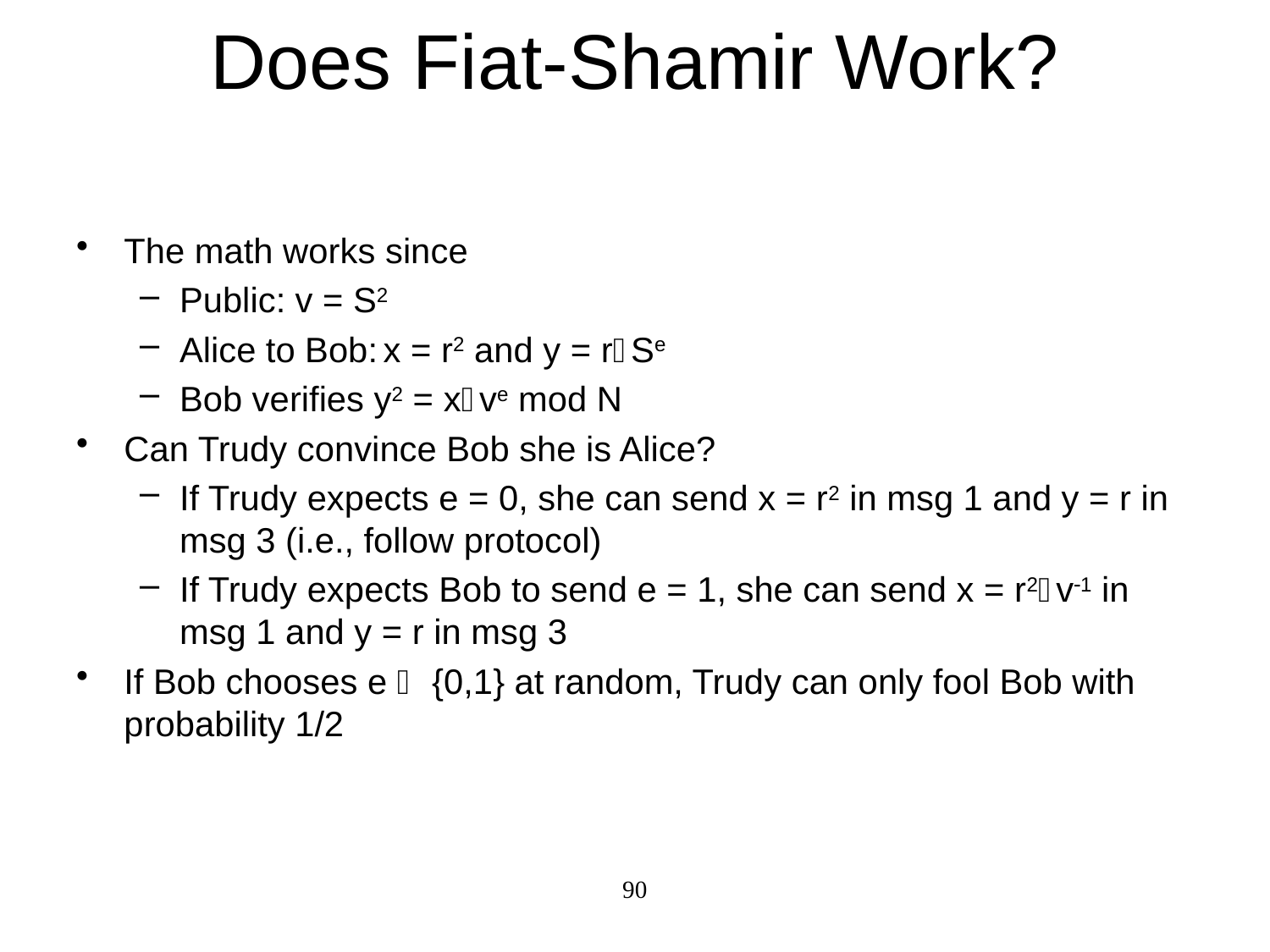

# Does Fiat-Shamir Work?
The math works since
Public: v = S2
Alice to Bob: x = r2 and y = r∗Se
Bob verifies y2 = x∗ve mod N
Can Trudy convince Bob she is Alice?
If Trudy expects e = 0, she can send x = r2 in msg 1 and y = r in msg 3 (i.e., follow protocol)
If Trudy expects Bob to send e = 1, she can send x = r2∗v−1 in msg 1 and y = r in msg 3
If Bob chooses e ∈ {0,1} at random, Trudy can only fool Bob with probability 1/2
90